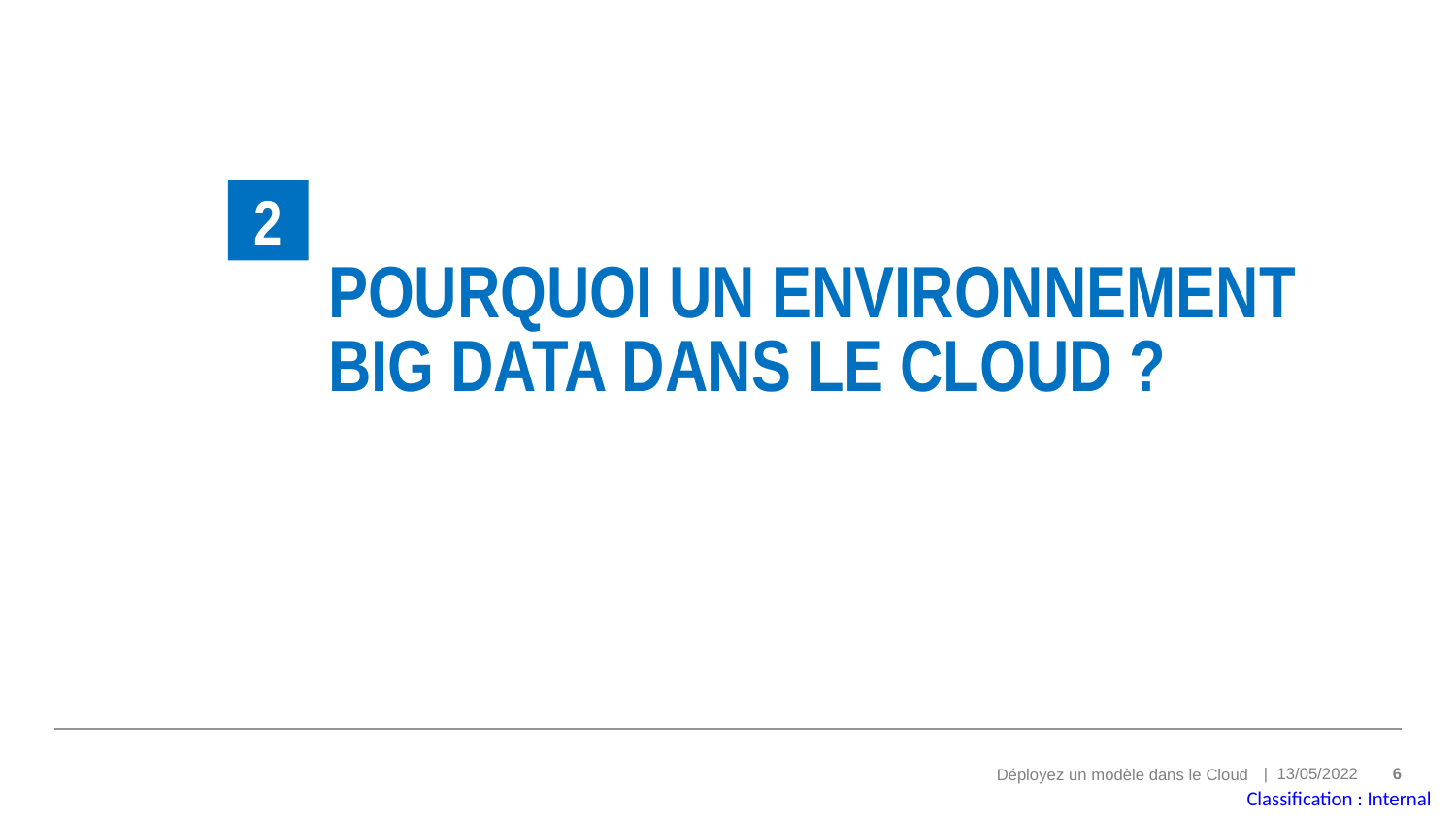

2
# Pourquoi un environnement Big Data dans le cloud ?